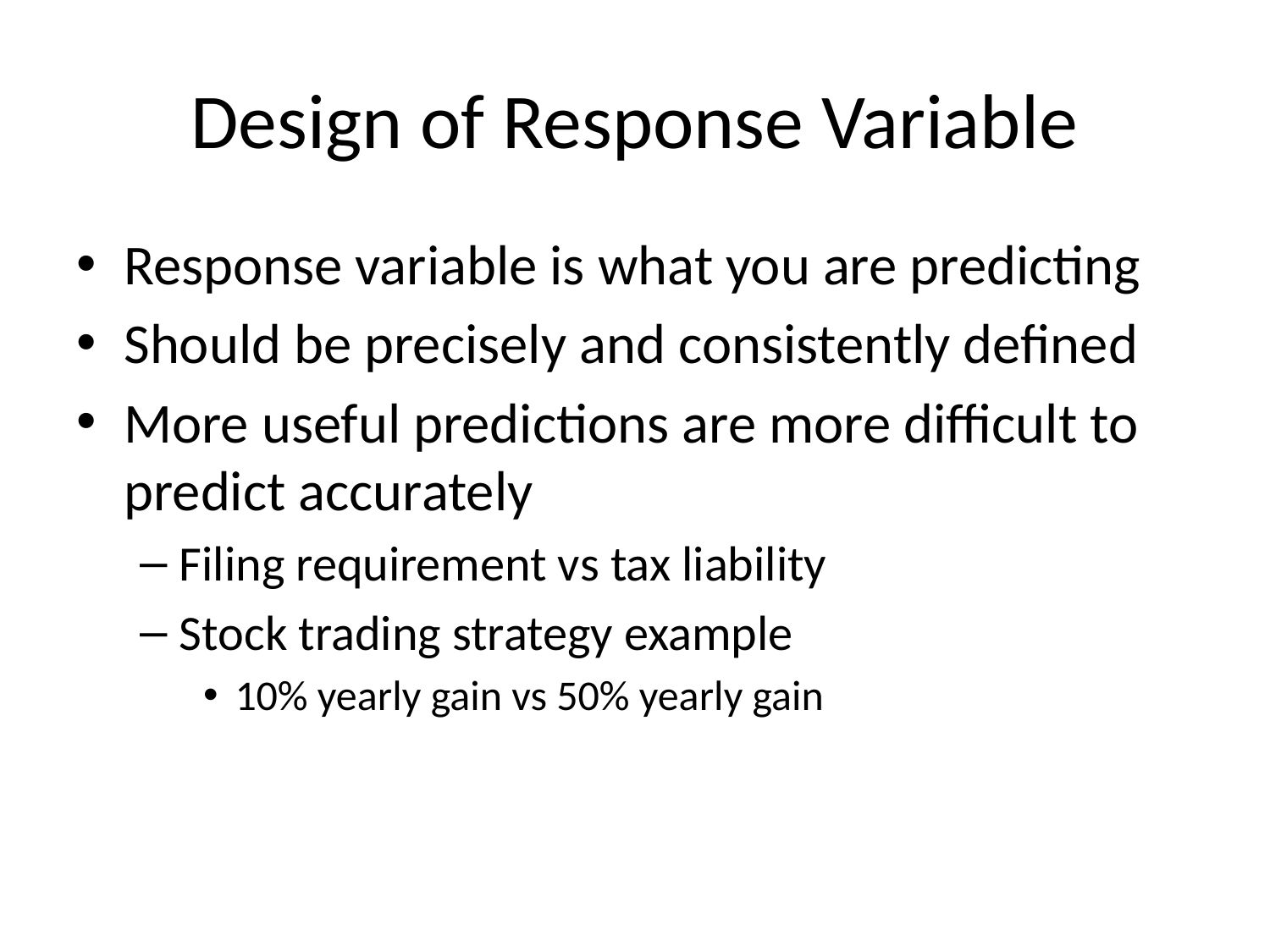

# Design of Response Variable
Response variable is what you are predicting
Should be precisely and consistently defined
More useful predictions are more difficult to predict accurately
Filing requirement vs tax liability
Stock trading strategy example
10% yearly gain vs 50% yearly gain